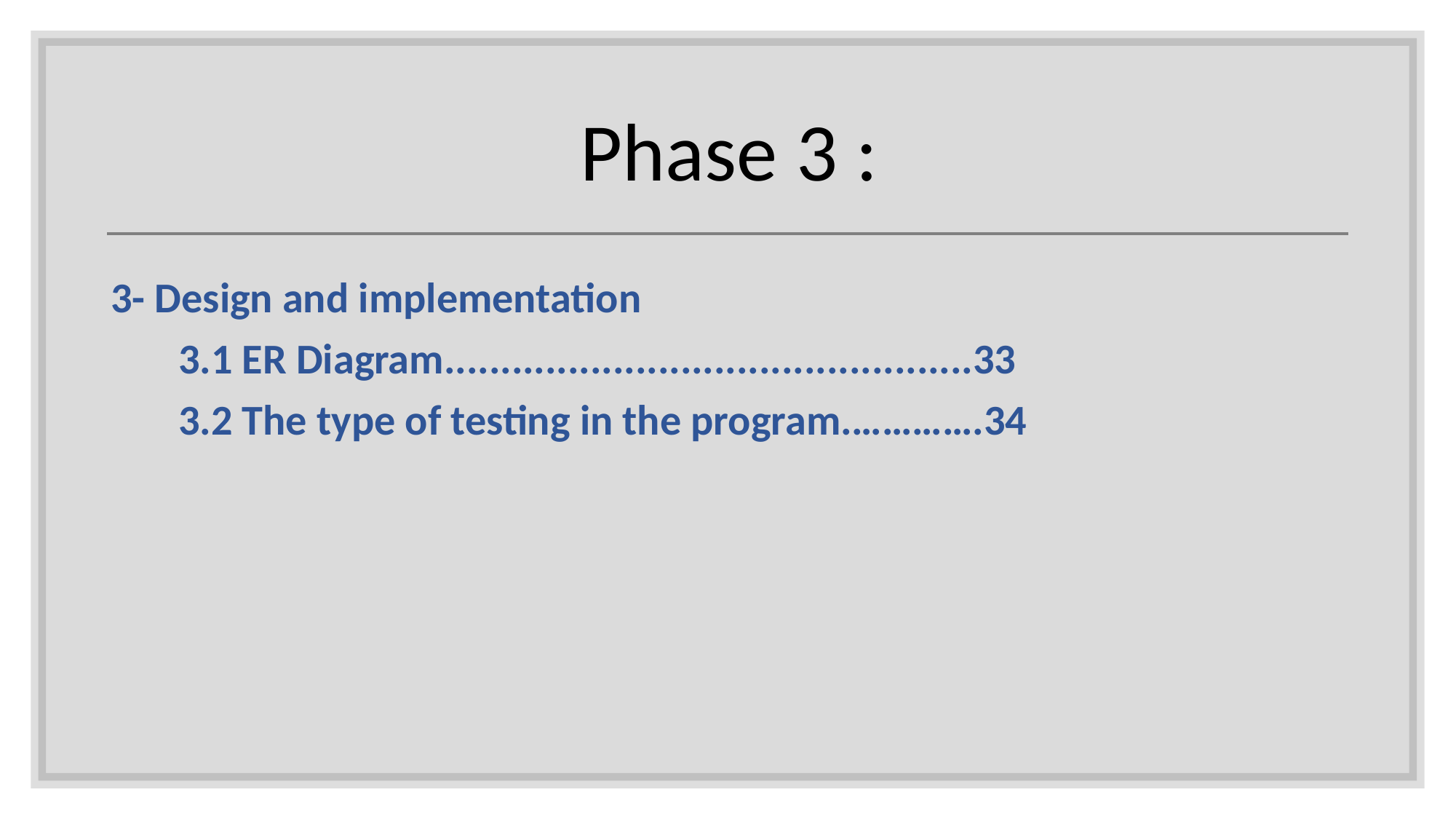

# Phase 3 :
3- Design and implementation
       3.1 ER Diagram...............................................33
       3.2 The type of testing in the program.………….34